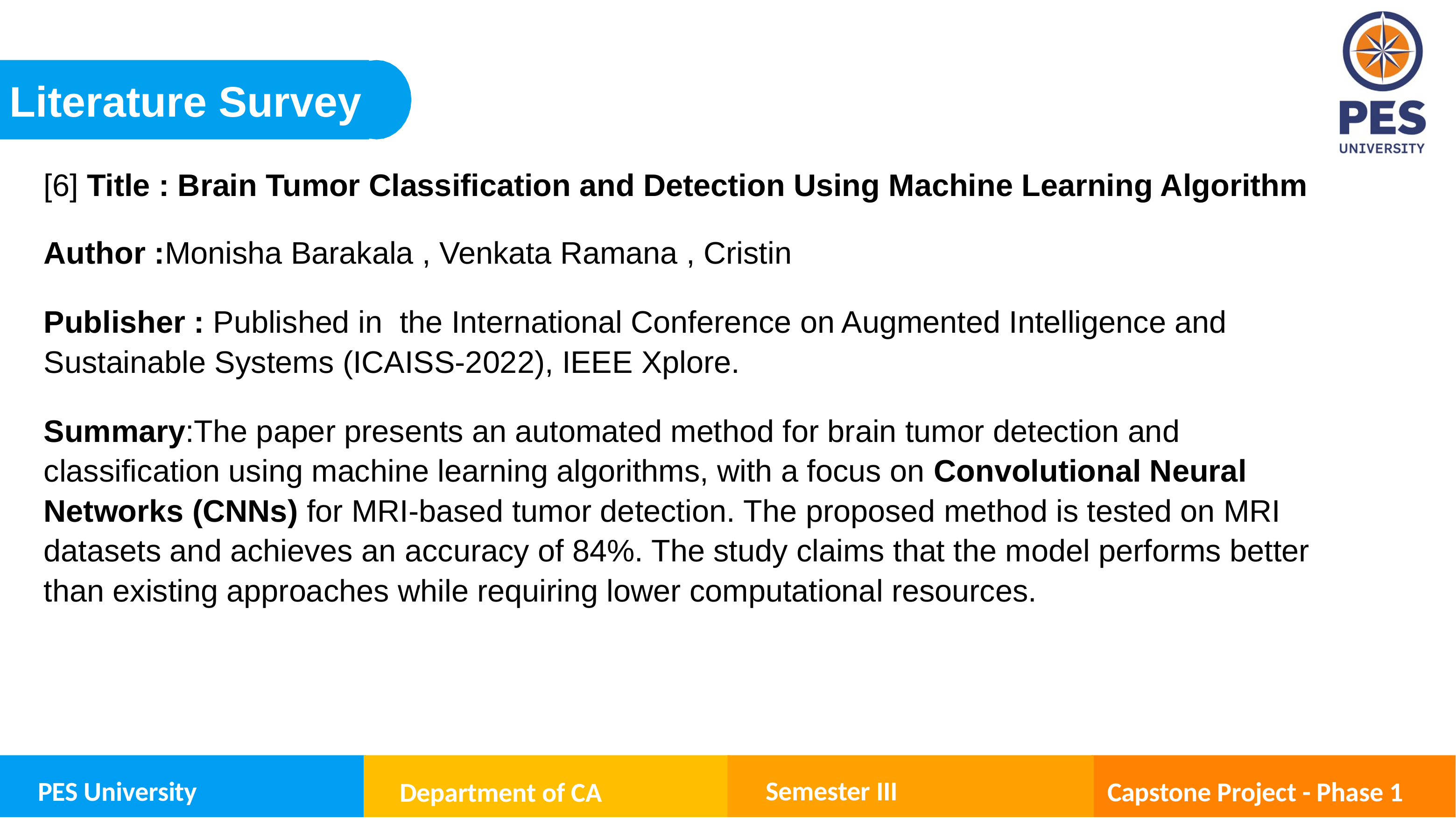

Literature Survey
[6] Title : Brain Tumor Classification and Detection Using Machine Learning Algorithm

Author :Monisha Barakala , Venkata Ramana , Cristin

Publisher : Published in  the International Conference on Augmented Intelligence and Sustainable Systems (ICAISS-2022), IEEE Xplore.

Summary:The paper presents an automated method for brain tumor detection and classification using machine learning algorithms, with a focus on Convolutional Neural Networks (CNNs) for MRI-based tumor detection. The proposed method is tested on MRI datasets and achieves an accuracy of 84%. The study claims that the model performs better than existing approaches while requiring lower computational resources.